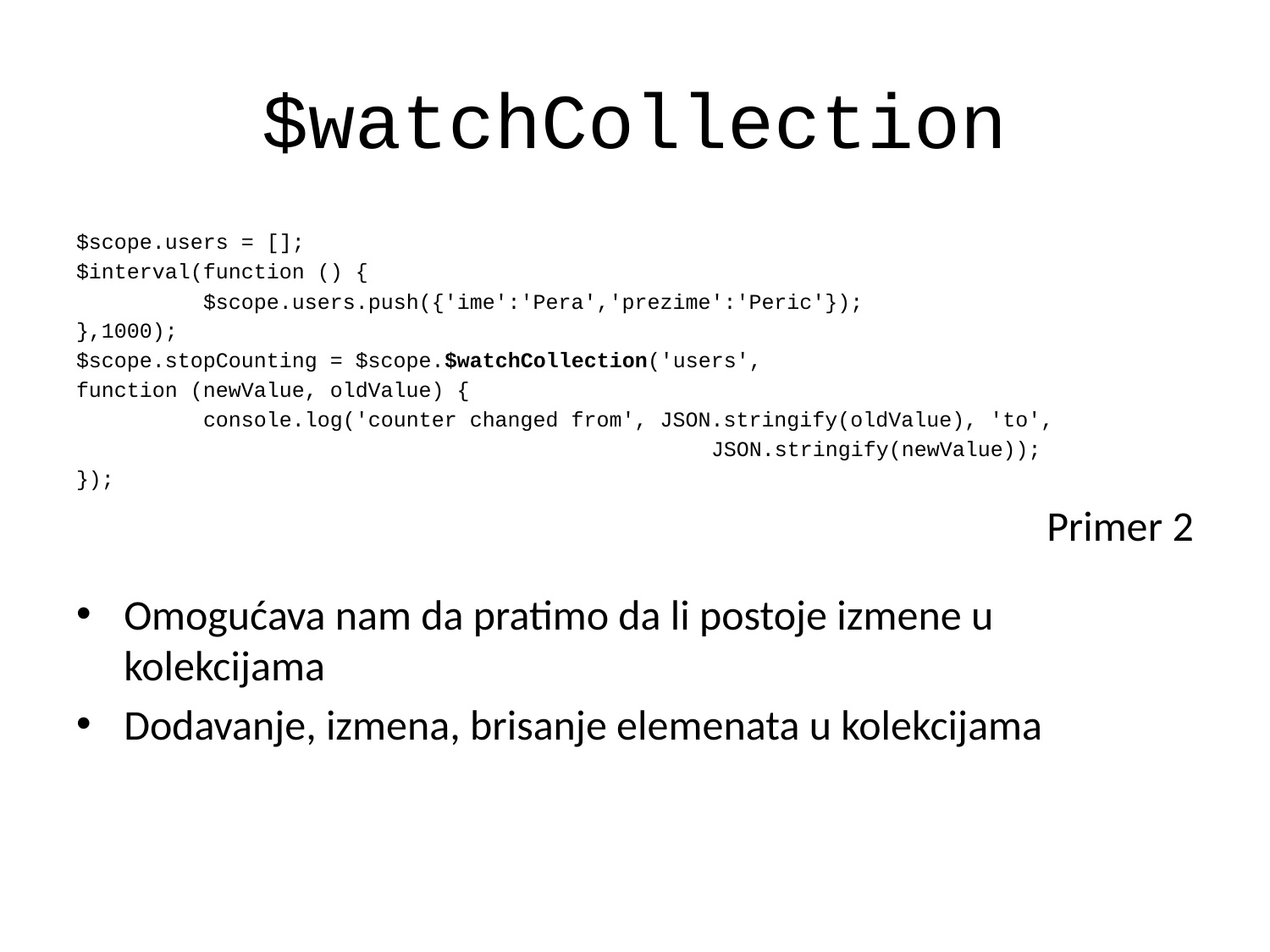

# $watchCollection
$scope.users = [];
$interval(function () {
	$scope.users.push({'ime':'Pera','prezime':'Peric'});
},1000);
$scope.stopCounting = $scope.$watchCollection('users',
function (newValue, oldValue) {
	console.log('counter changed from', JSON.stringify(oldValue), 'to',
					JSON.stringify(newValue));
});
Primer 2

Omogućava nam da pratimo da li postoje izmene u kolekcijama
Dodavanje, izmena, brisanje elemenata u kolekcijama